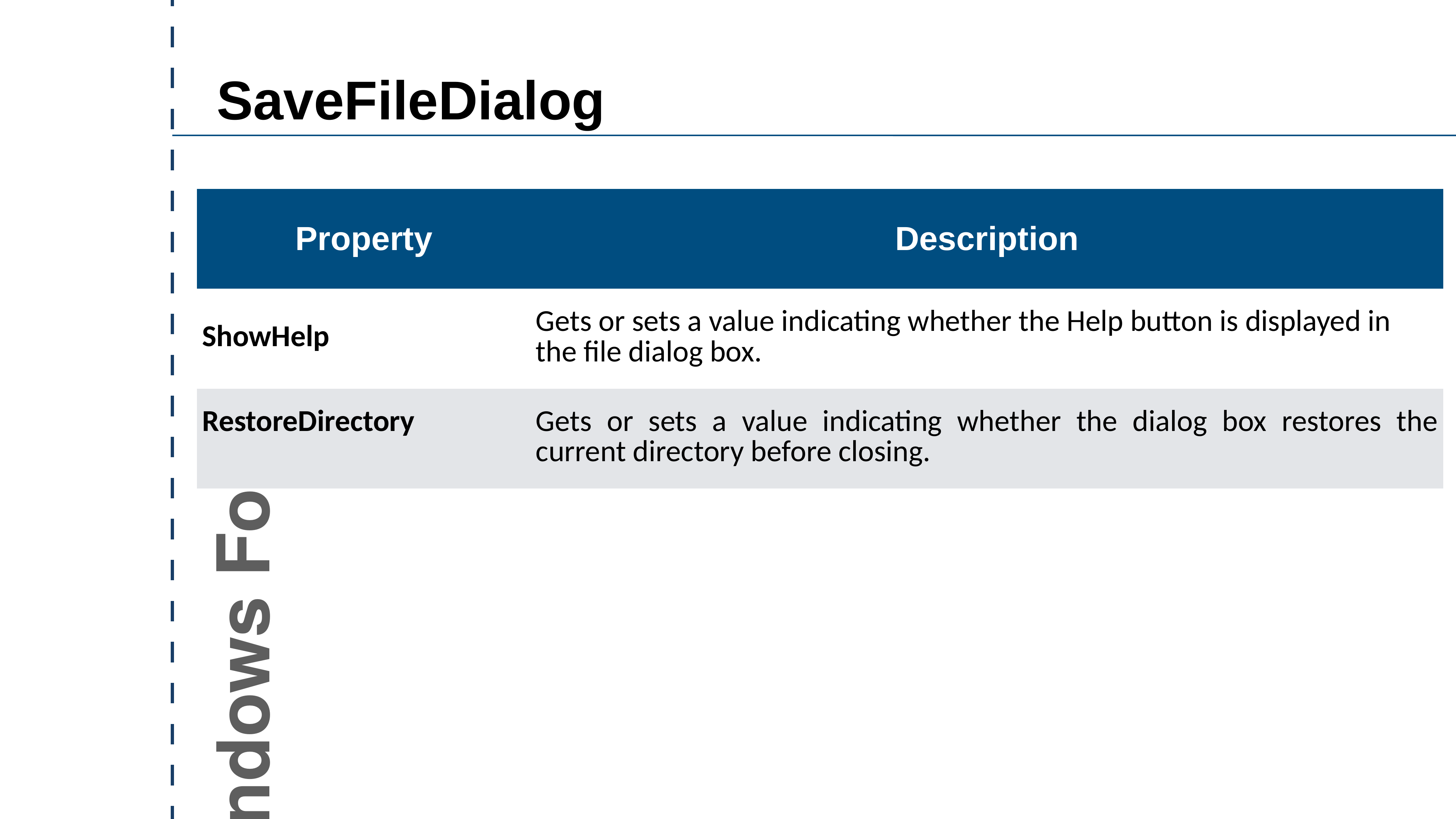

SaveFileDialog

| Property | Description |
| --- | --- |
| ShowHelp | Gets or sets a value indicating whether the Help button is displayed in the file dialog box. |
| RestoreDirectory | Gets or sets a value indicating whether the dialog box restores the current directory before closing. |
Windows Form